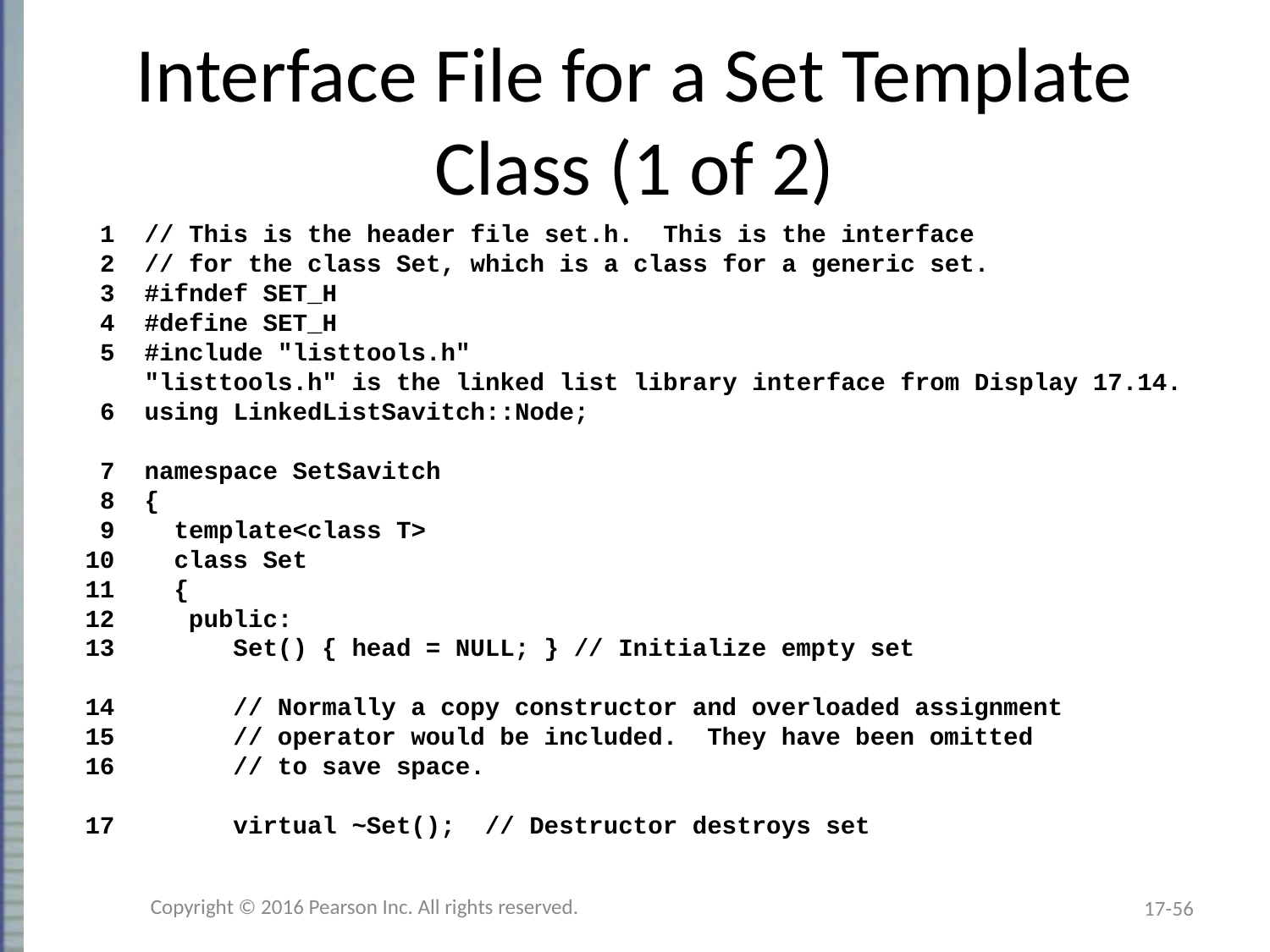

# Interface File for a Set Template Class (1 of 2)
 1  // This is the header file set.h.  This is the interface
 2  // for the class Set, which is a class for a generic set.
 3  #ifndef SET_H
 4  #define SET_H
 5  #include "listtools.h"
    "listtools.h" is the linked list library interface from Display 17.14.
 6  using LinkedListSavitch::Node;

 7  namespace SetSavitch
 8  {
 9    template<class T>
10    class Set
11    {
12     public:
13        Set() { head = NULL; } // Initialize empty set

14        // Normally a copy constructor and overloaded assignment
15        // operator would be included.  They have been omitted
16        // to save space.

17        virtual ~Set();  // Destructor destroys set

Copyright © 2016 Pearson Inc. All rights reserved.
17-56